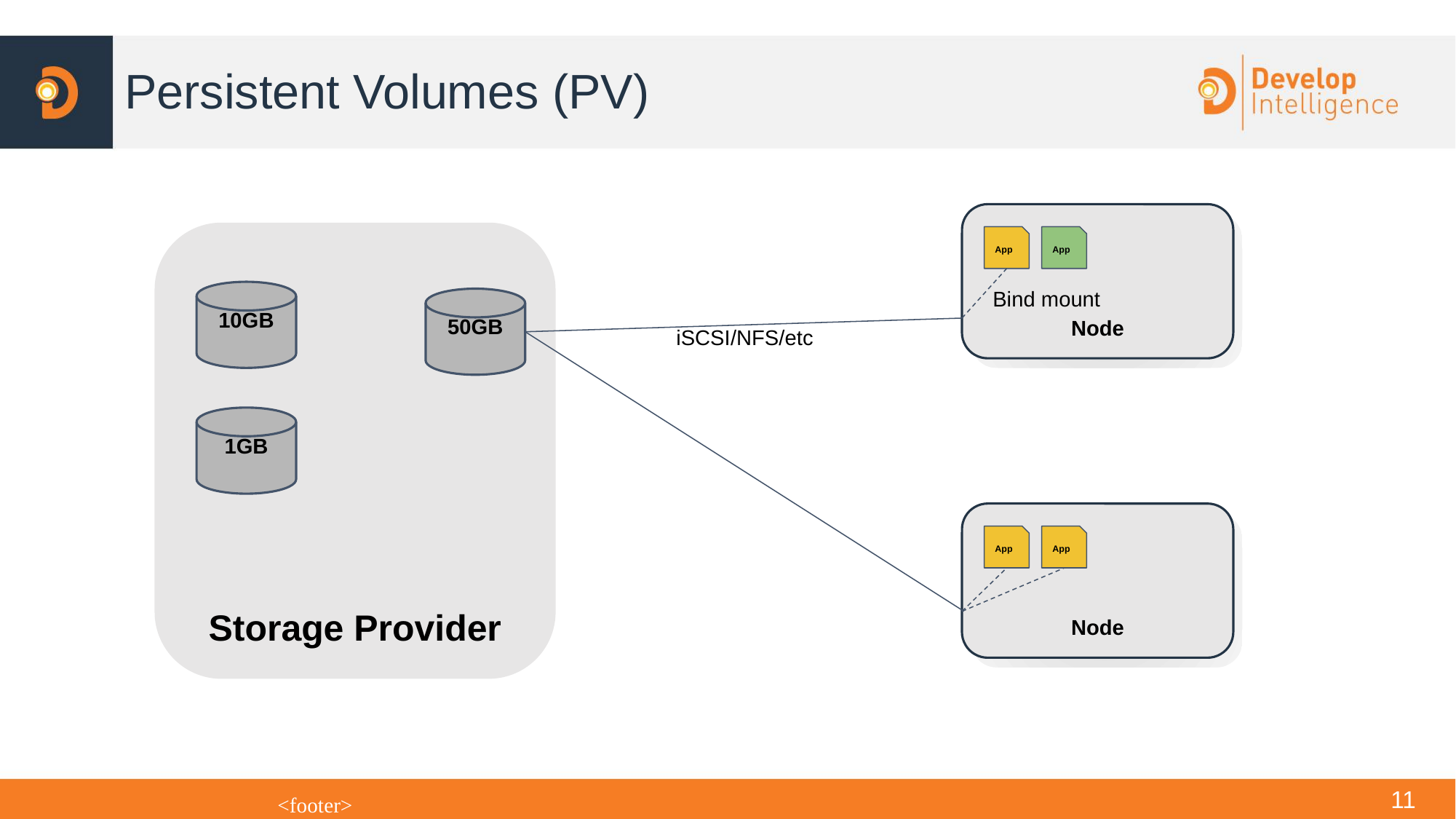

# Persistent Volumes (PV)

Node
App
Kubelet
Docker

App
App
Storage Provider

Bind mount
10GB
50GB
iSCSI/NFS/etc

1GB

Node
App
Kubelet
Docker

App
App

11